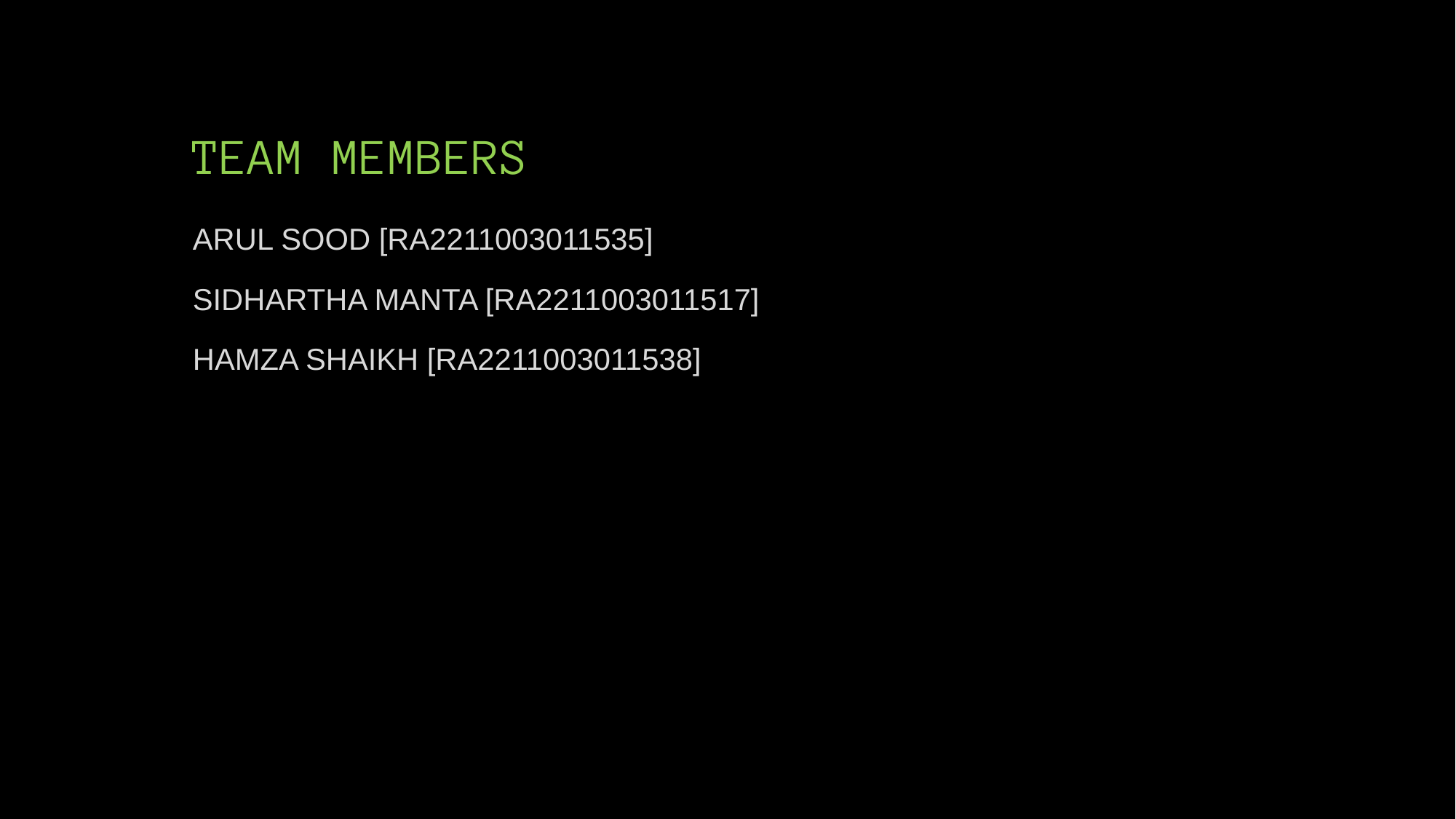

# TEAM MEMBERS
ARUL SOOD [RA2211003011535]
SIDHARTHA MANTA [RA2211003011517]
HAMZA SHAIKH [RA2211003011538]